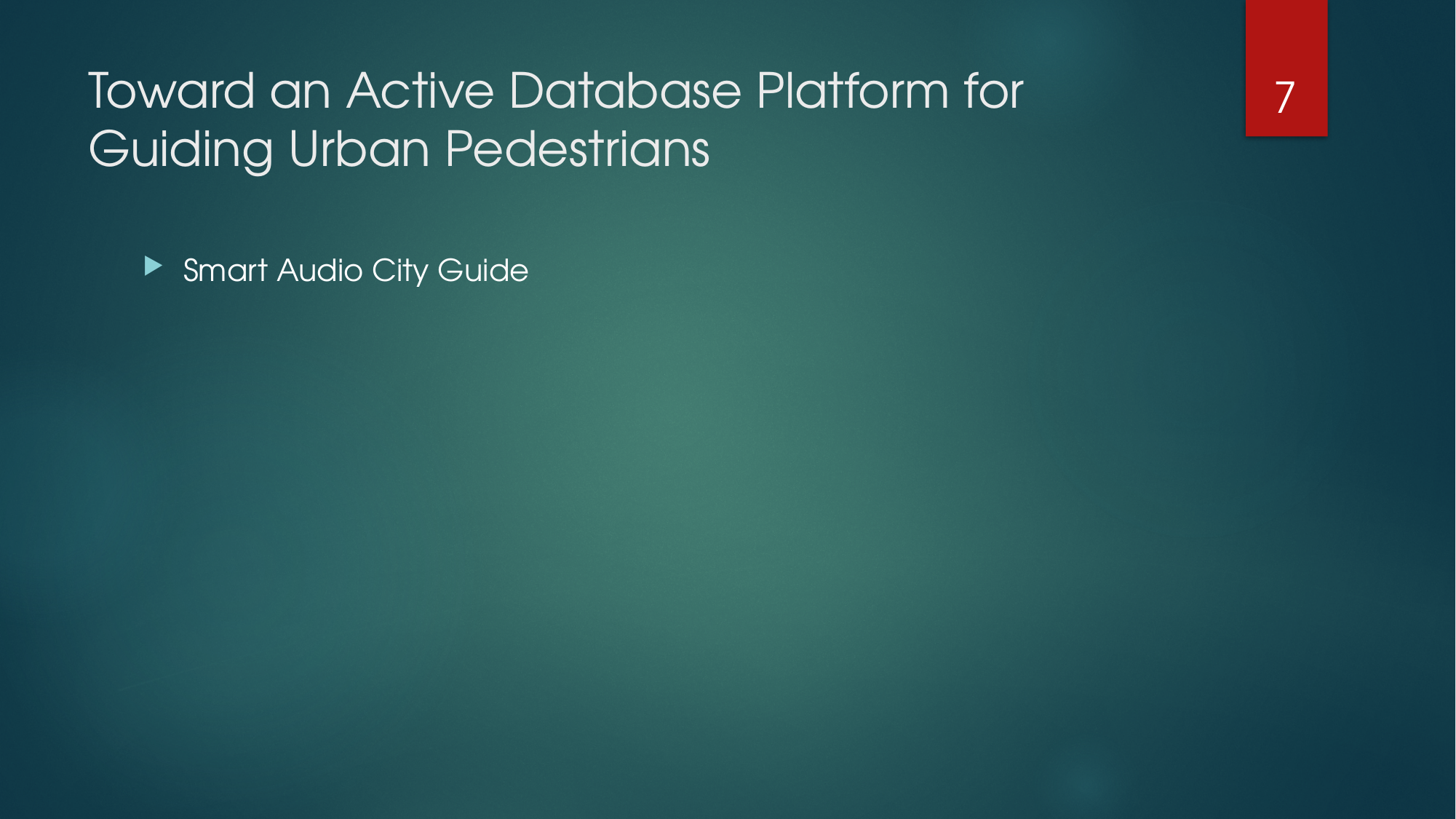

7
# Toward an Active Database Platform for Guiding Urban Pedestrians
Smart Audio City Guide